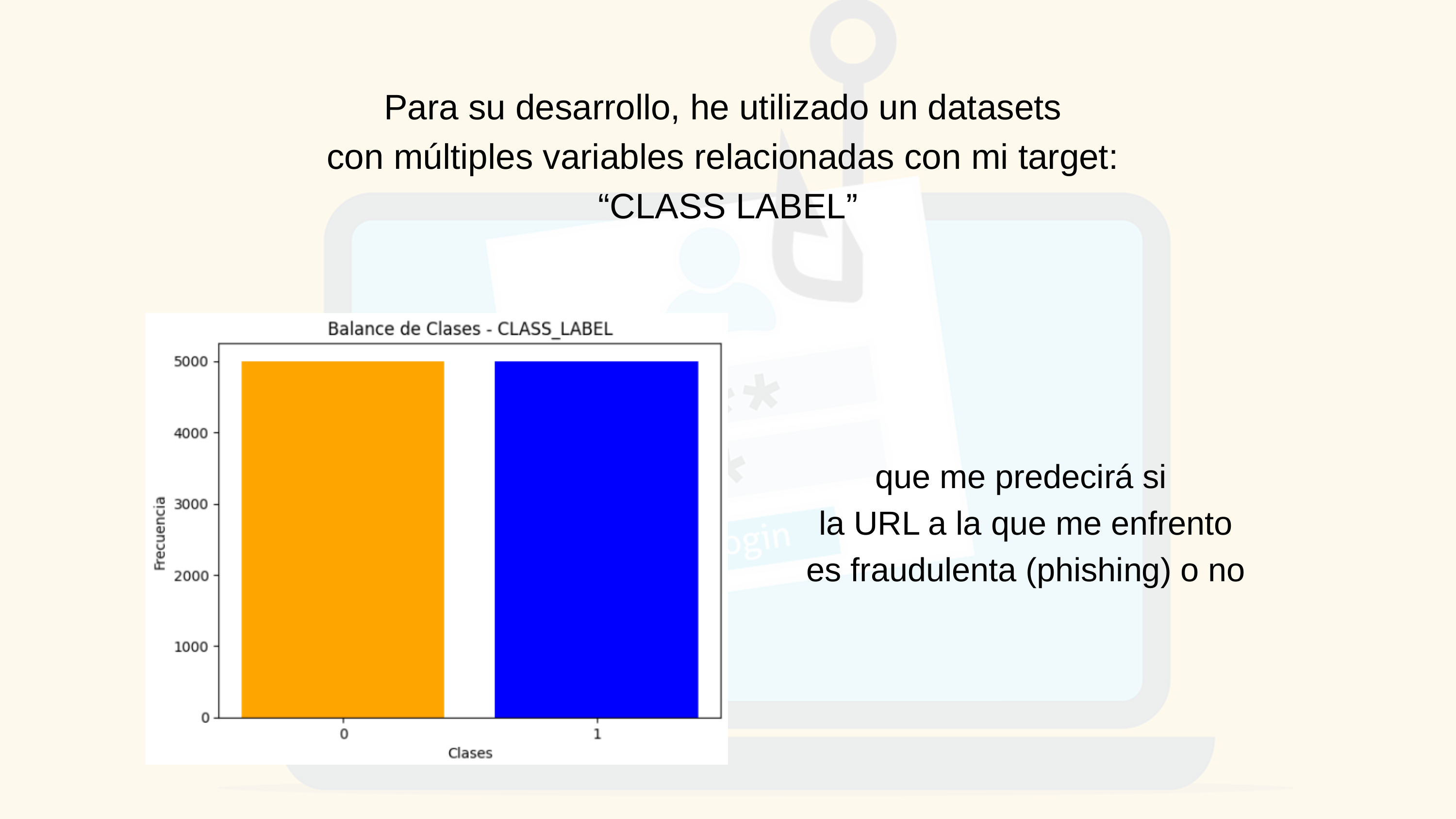

Para su desarrollo, he utilizado un datasets
con múltiples variables relacionadas con mi target:
“CLASS LABEL”

que me predecirá si
 la URL a la que me enfrento
es fraudulenta (phishing) o no